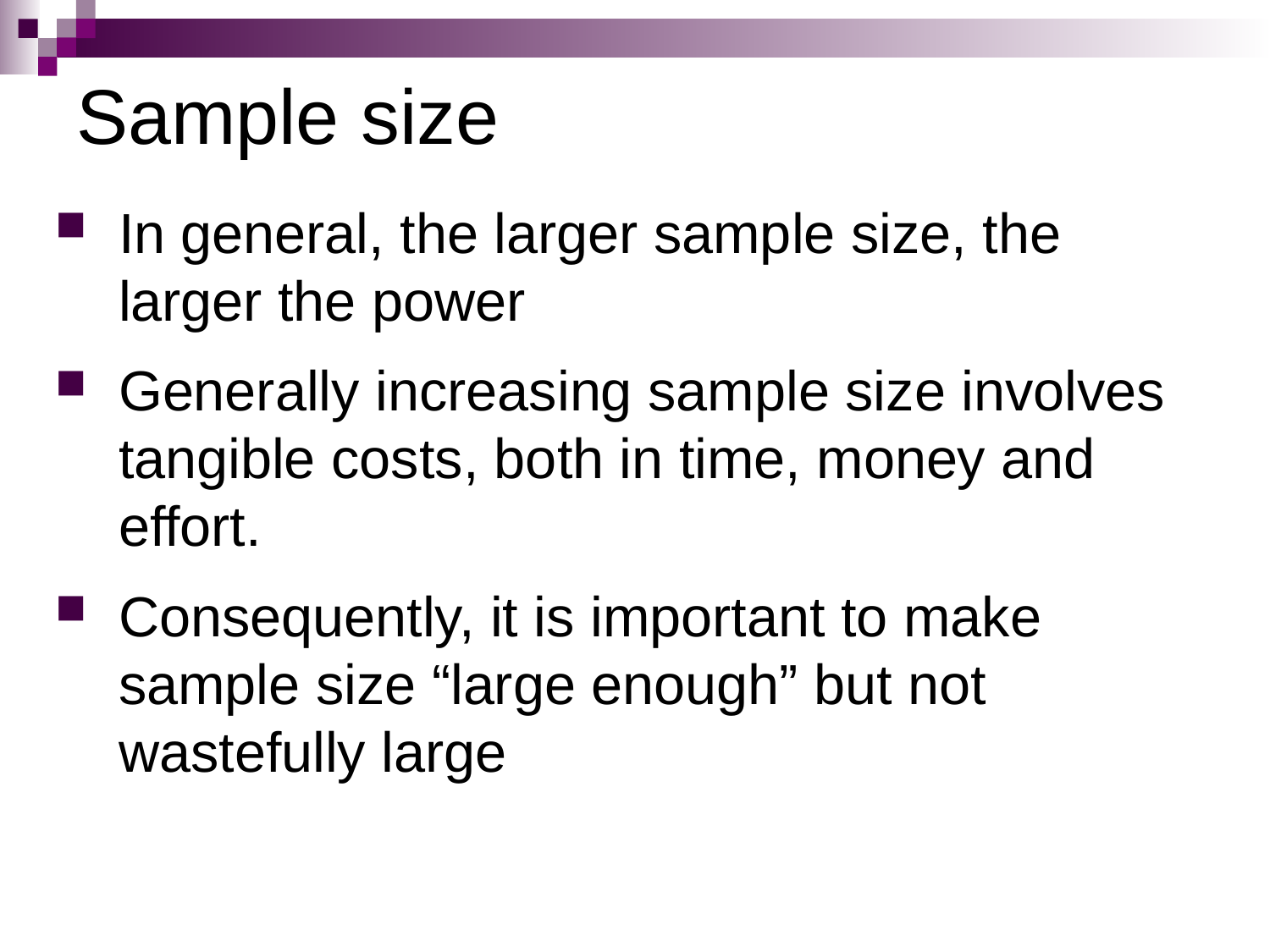

# Sample size
In general, the larger sample size, the larger the power
Generally increasing sample size involves tangible costs, both in time, money and effort.
Consequently, it is important to make sample size “large enough” but not wastefully large